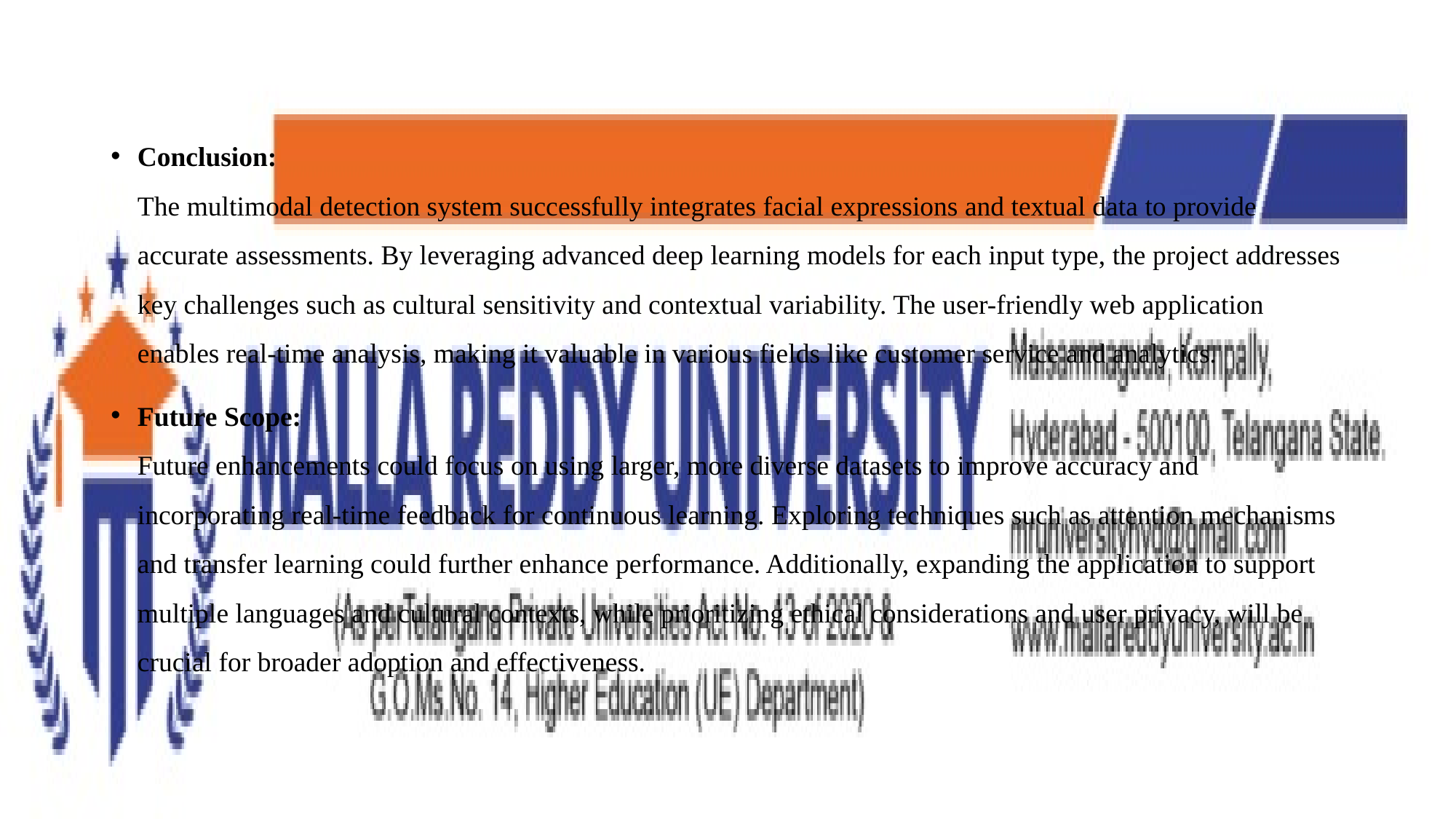

Conclusion:
The multimodal detection system successfully integrates facial expressions and textual data to provide accurate assessments. By leveraging advanced deep learning models for each input type, the project addresses key challenges such as cultural sensitivity and contextual variability. The user-friendly web application enables real-time analysis, making it valuable in various fields like customer service and analytics.
Future Scope:
Future enhancements could focus on using larger, more diverse datasets to improve accuracy and incorporating real-time feedback for continuous learning. Exploring techniques such as attention mechanisms and transfer learning could further enhance performance. Additionally, expanding the application to support multiple languages and cultural contexts, while prioritizing ethical considerations and user privacy, will be crucial for broader adoption and effectiveness.